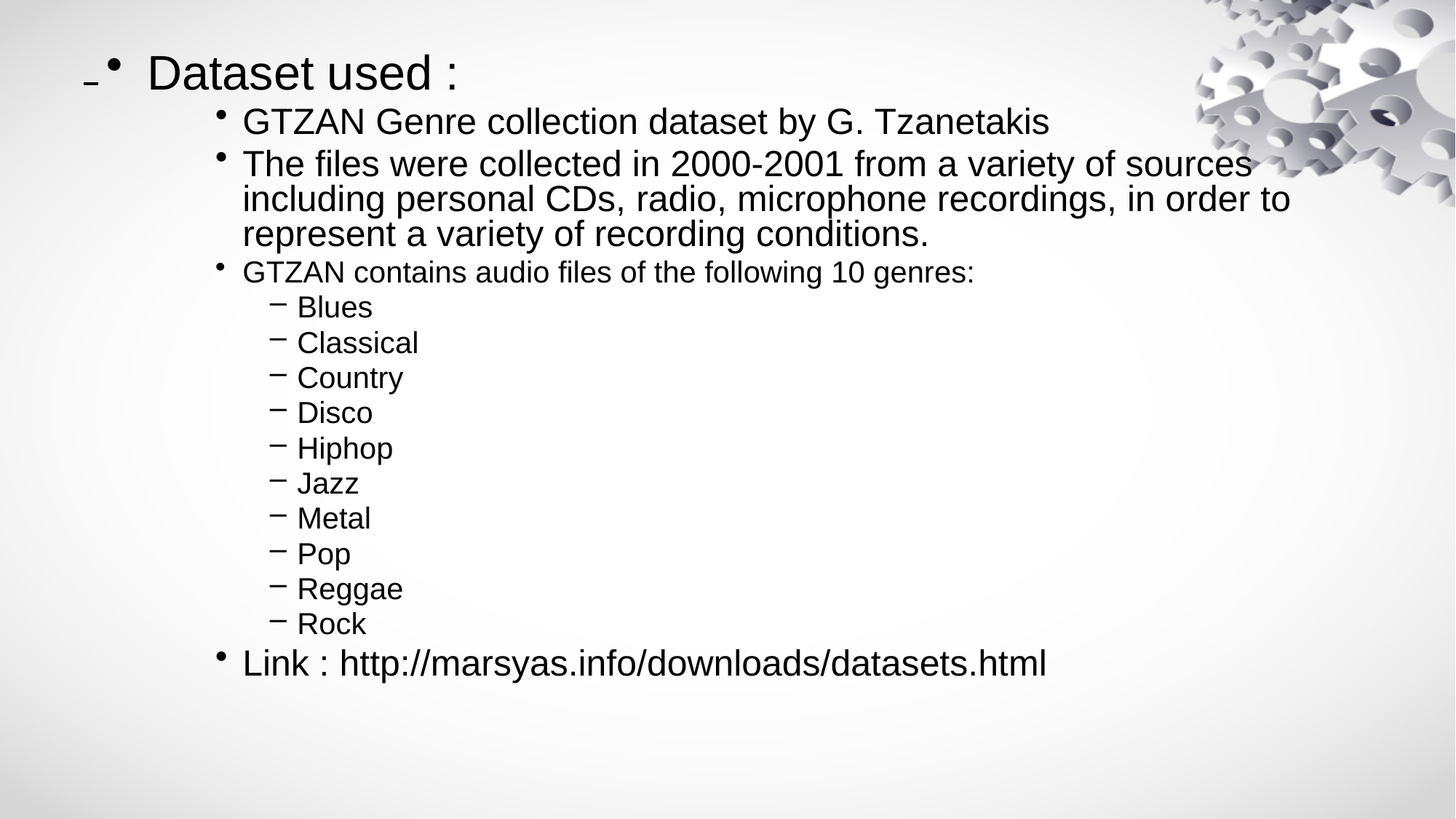

#
Dataset used :
GTZAN Genre collection dataset by G. Tzanetakis
The files were collected in 2000-2001 from a variety of sources including personal CDs, radio, microphone recordings, in order to represent a variety of recording conditions.
GTZAN contains audio files of the following 10 genres:
Blues
Classical
Country
Disco
Hiphop
Jazz
Metal
Pop
Reggae
Rock
Link : http://marsyas.info/downloads/datasets.html